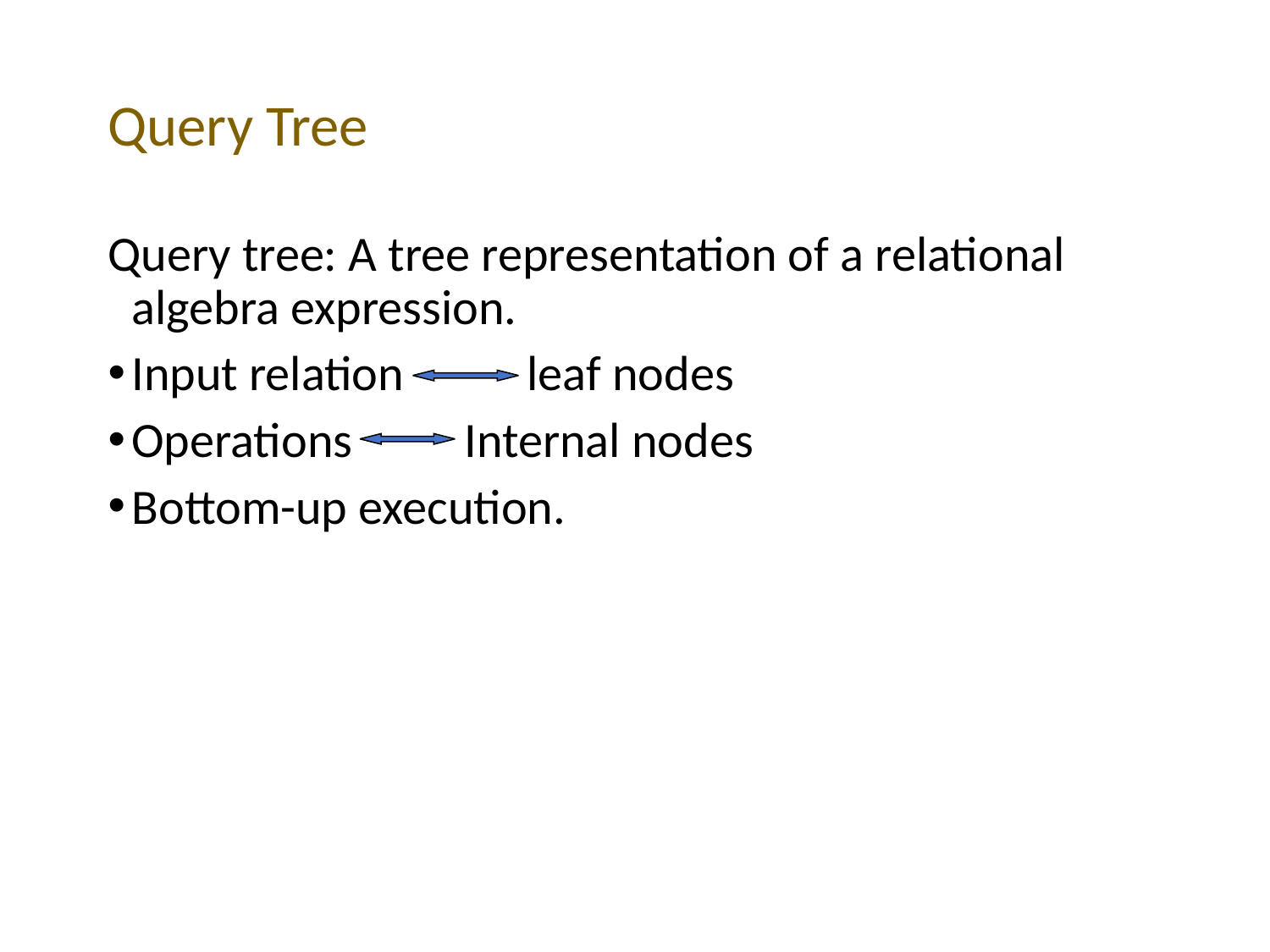

# Query Tree
Query tree: A tree representation of a relational algebra expression.
Input relation           leaf nodes
Operations          Internal nodes
Bottom-up execution.